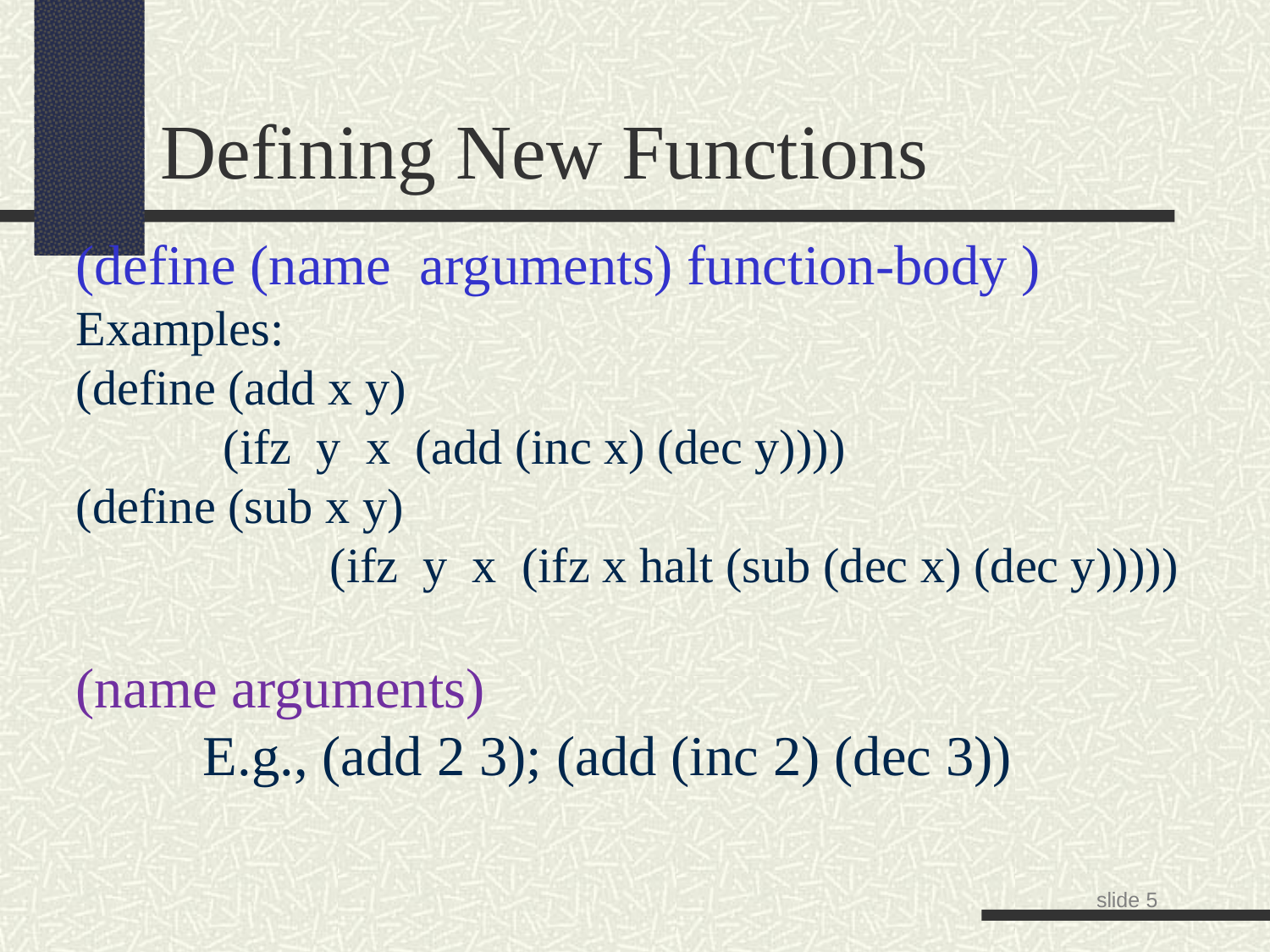

Defining New Functions
(define (name  arguments) function-body )
Examples:
(define (add x y)
            (ifz  y  x  (add (inc x) (dec y))))
(define (sub x y)
		(ifz  y  x  (ifz x halt (sub (dec x) (dec y)))))

(name arguments)
	E.g., (add 2 3); (add (inc 2) (dec 3))
slide 5